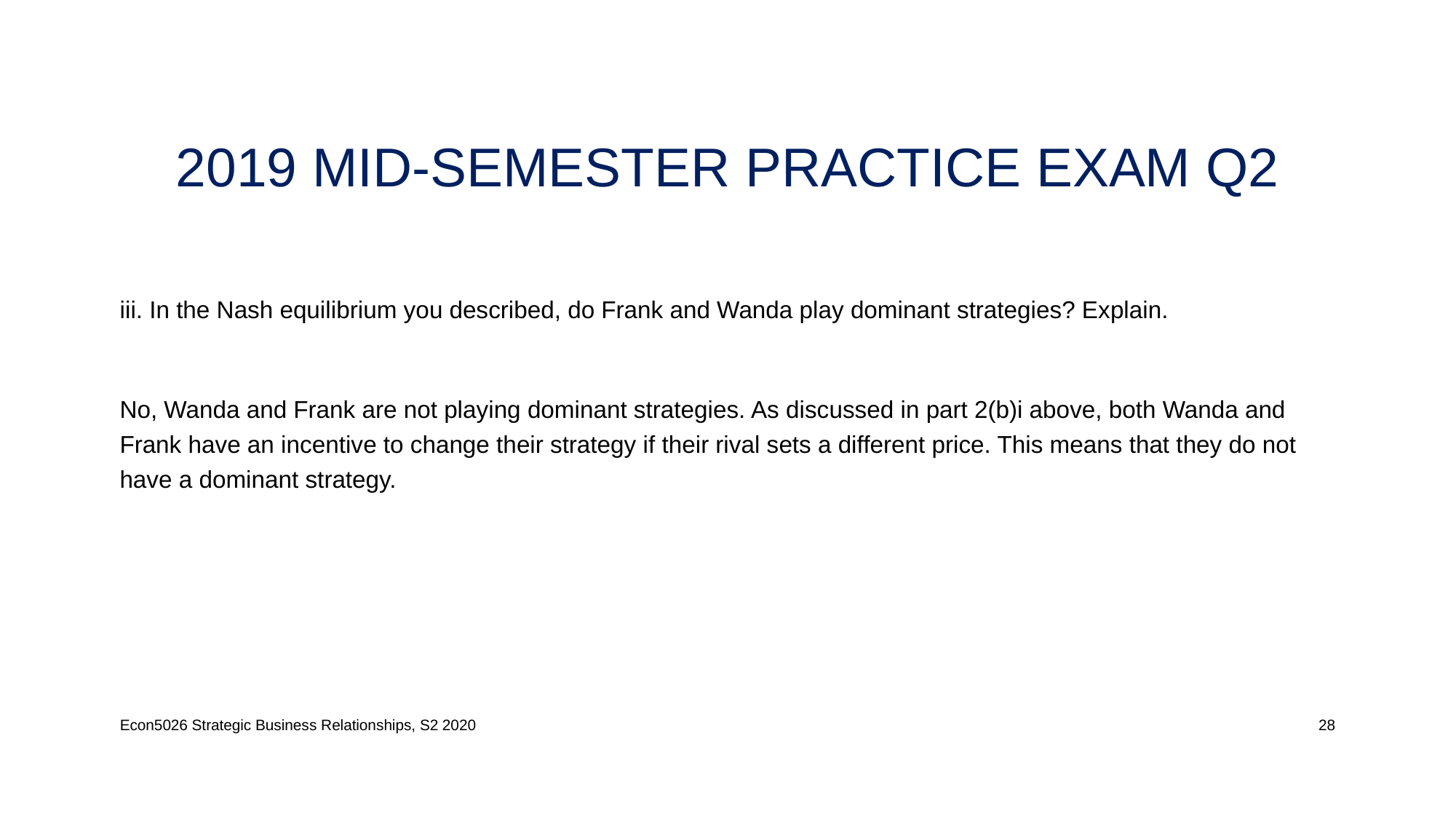

# 2019 Mid-semester practice Exam Q2
iii. In the Nash equilibrium you described, do Frank and Wanda play dominant strategies? Explain.

No, Wanda and Frank are not playing dominant strategies. As discussed in part 2(b)i above, both Wanda and Frank have an incentive to change their strategy if their rival sets a different price. This means that they do not have a dominant strategy.
Econ5026 Strategic Business Relationships, S2 2020
28